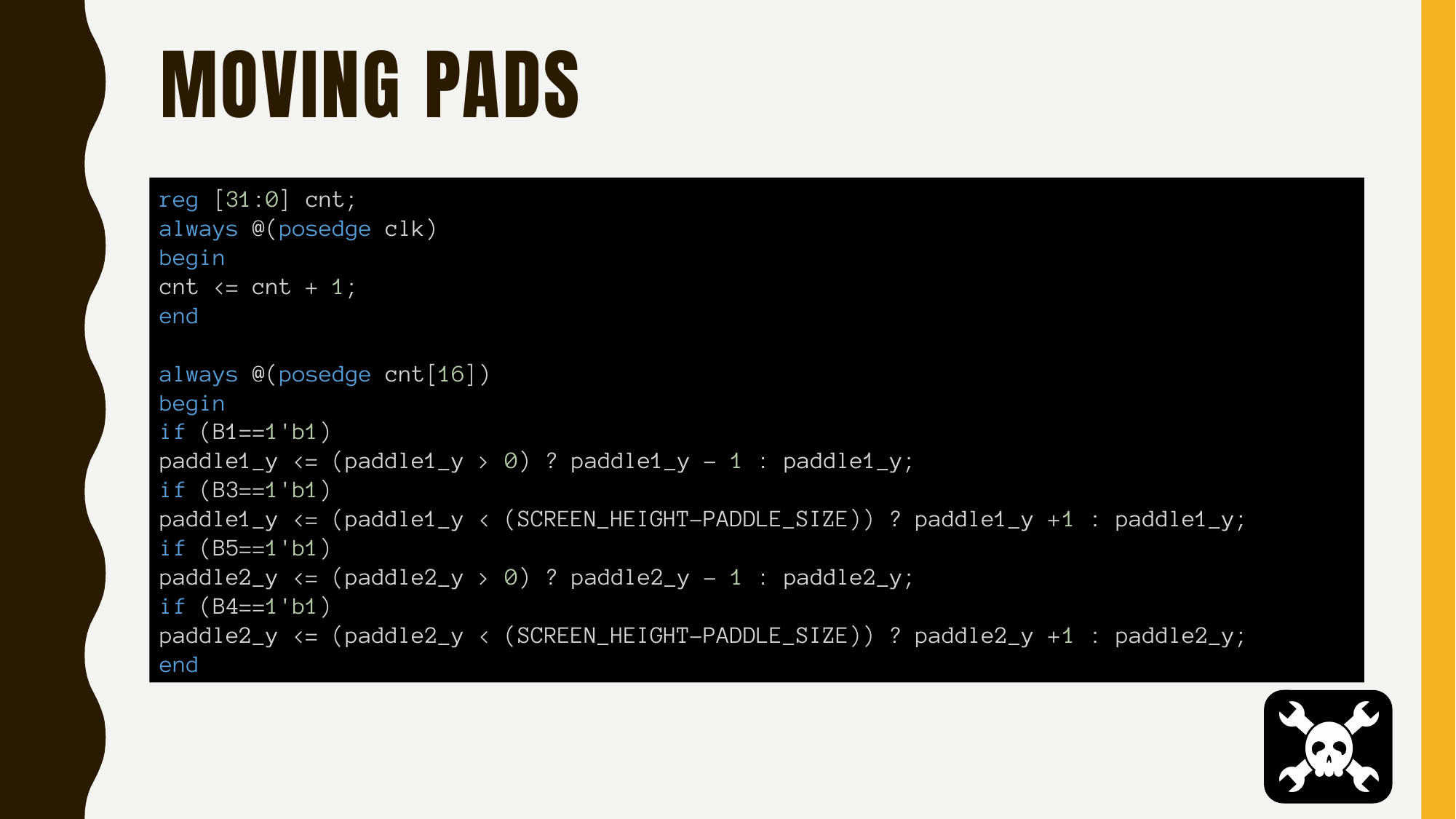

# Moving PADS
reg [31:0] cnt;
always @(posedge clk)
begin
cnt <= cnt + 1;
end
always @(posedge cnt[16])
begin
if (B1==1'b1)
paddle1_y <= (paddle1_y > 0) ? paddle1_y - 1 : paddle1_y;
if (B3==1'b1)
paddle1_y <= (paddle1_y < (SCREEN_HEIGHT-PADDLE_SIZE)) ? paddle1_y +1 : paddle1_y;
if (B5==1'b1)
paddle2_y <= (paddle2_y > 0) ? paddle2_y - 1 : paddle2_y;
if (B4==1'b1)
paddle2_y <= (paddle2_y < (SCREEN_HEIGHT-PADDLE_SIZE)) ? paddle2_y +1 : paddle2_y;
end